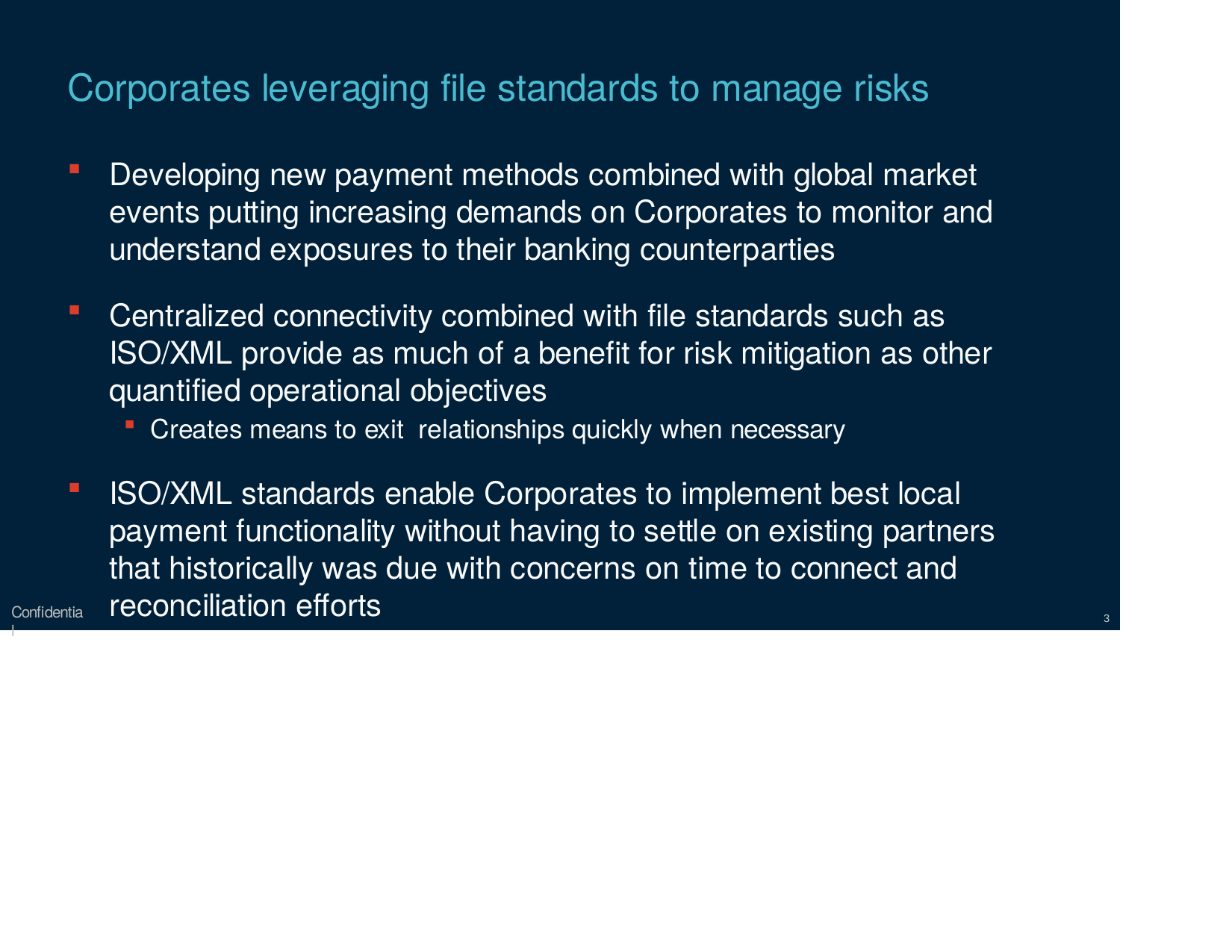

# Corporates leveraging file standards to manage risks
Developing new payment methods combined with global market events putting increasing demands on Corporates to monitor and understand exposures to their banking counterparties

Centralized connectivity combined with file standards such as ISO/XML provide as much of a benefit for risk mitigation as other quantified operational objectives
Creates means to exit  relationships quickly when necessary

ISO/XML standards enable Corporates to implement best local payment functionality without having to settle on existing partners that historically was due with concerns on time to connect and reconciliation efforts
Confidential
3